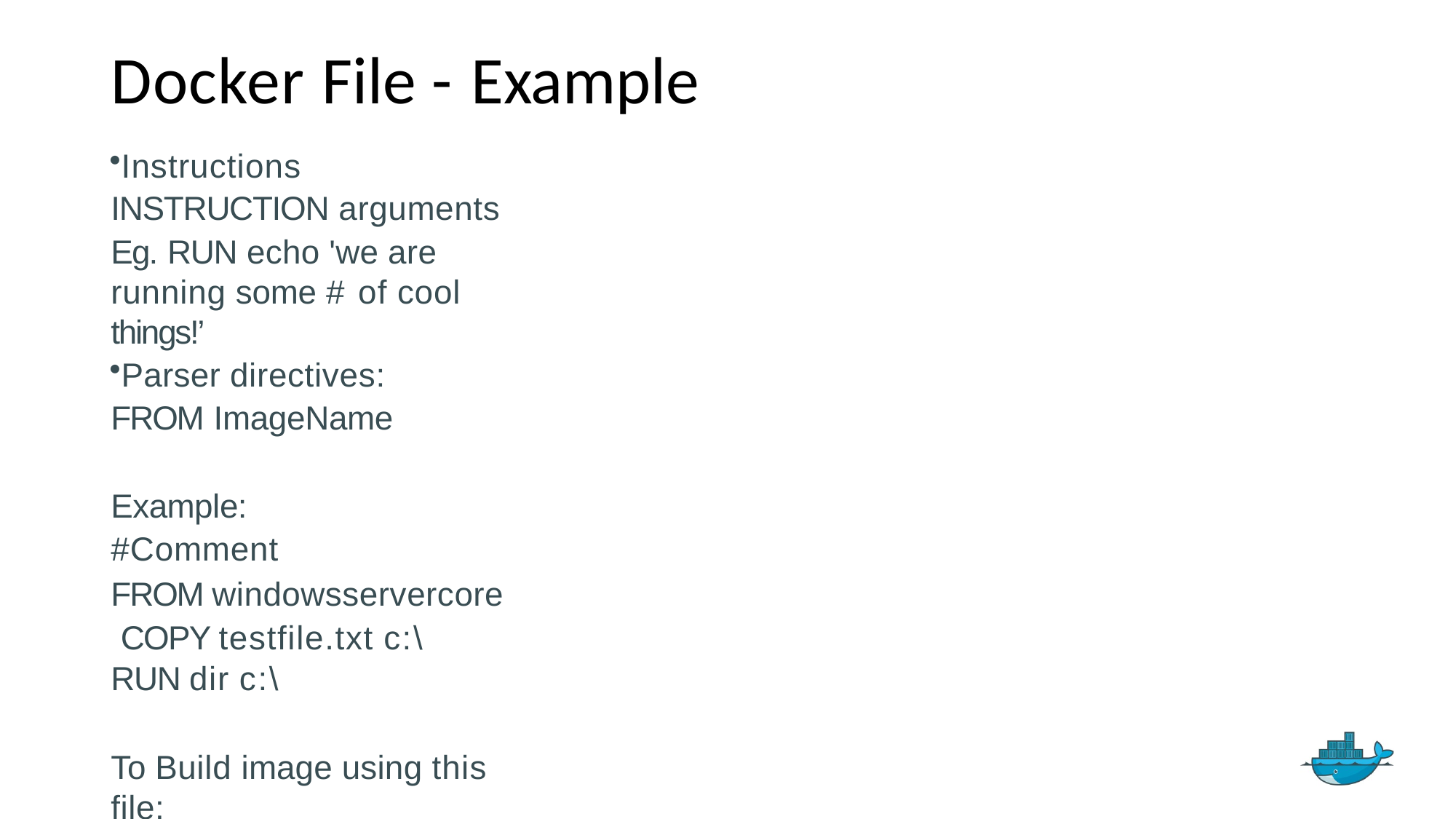

# Docker File - Example
Instructions  INSTRUCTION arguments
Eg. RUN echo 'we are running some # of cool things!’
Parser directives:  FROM ImageName

Example:
#Comment
FROM windowsservercore  COPY testfile.txt c:\
RUN dir c:\

To Build image using this file:
docker build -f /path/to/a/Dockerfile	.